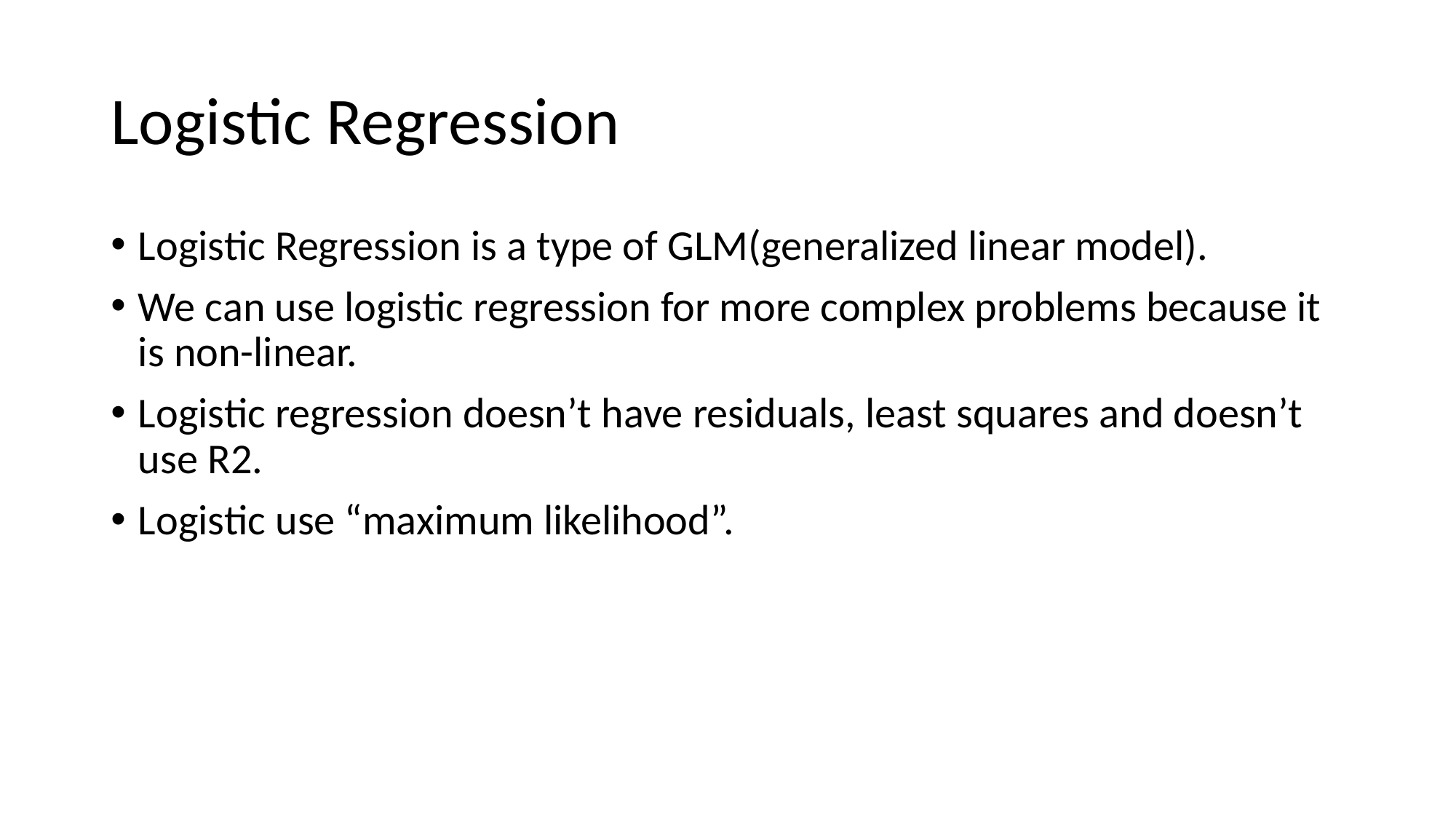

# Logistic Regression
Logistic Regression is a type of GLM(generalized linear model).
We can use logistic regression for more complex problems because it is non-linear.
Logistic regression doesn’t have residuals, least squares and doesn’t use R2.
Logistic use “maximum likelihood”.